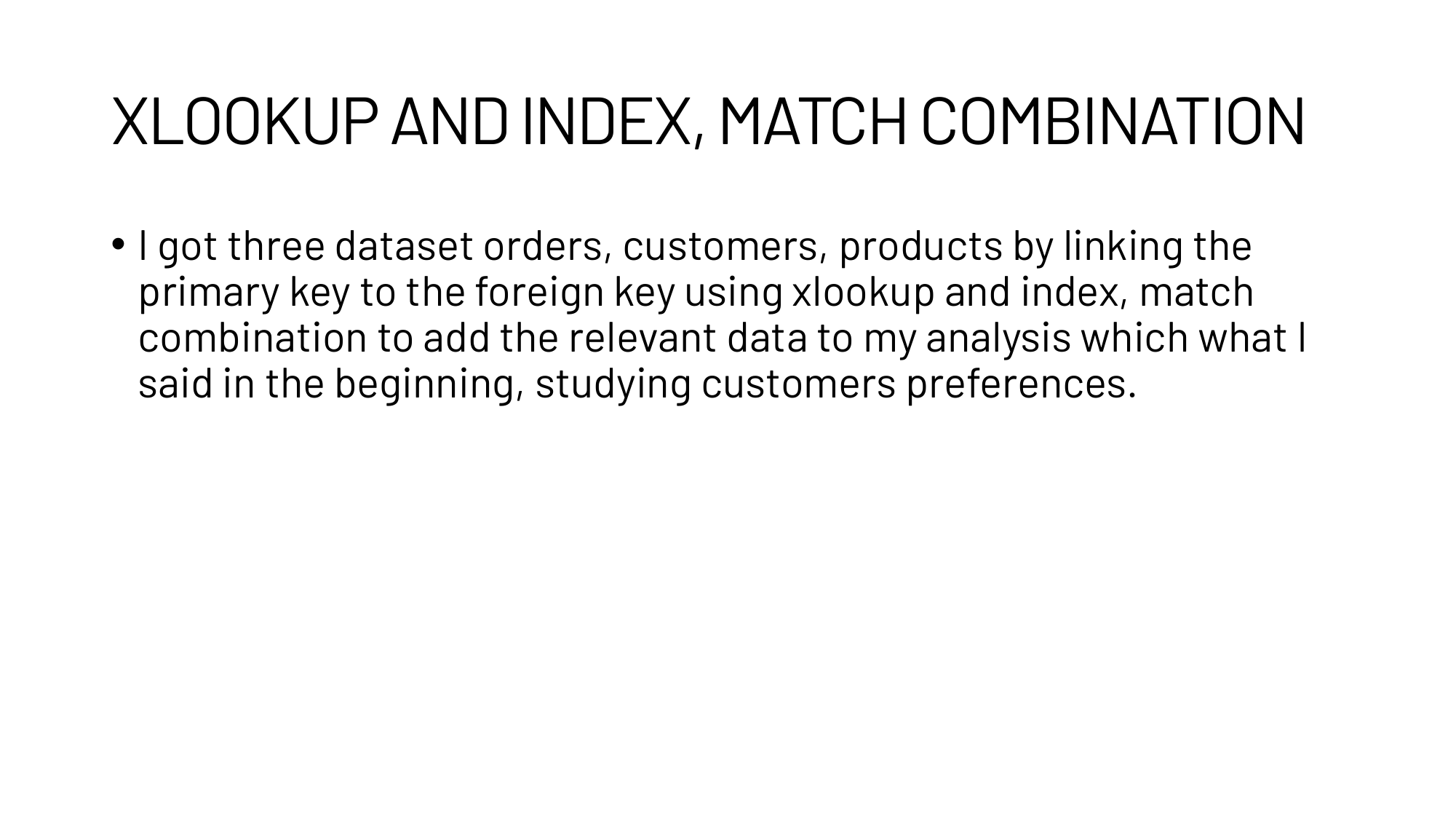

# XLOOKUP AND INDEX, MATCH COMBINATION
I got three dataset orders, customers, products by linking the primary key to the foreign key using xlookup and index, match combination to add the relevant data to my analysis which what I said in the beginning, studying customers preferences.